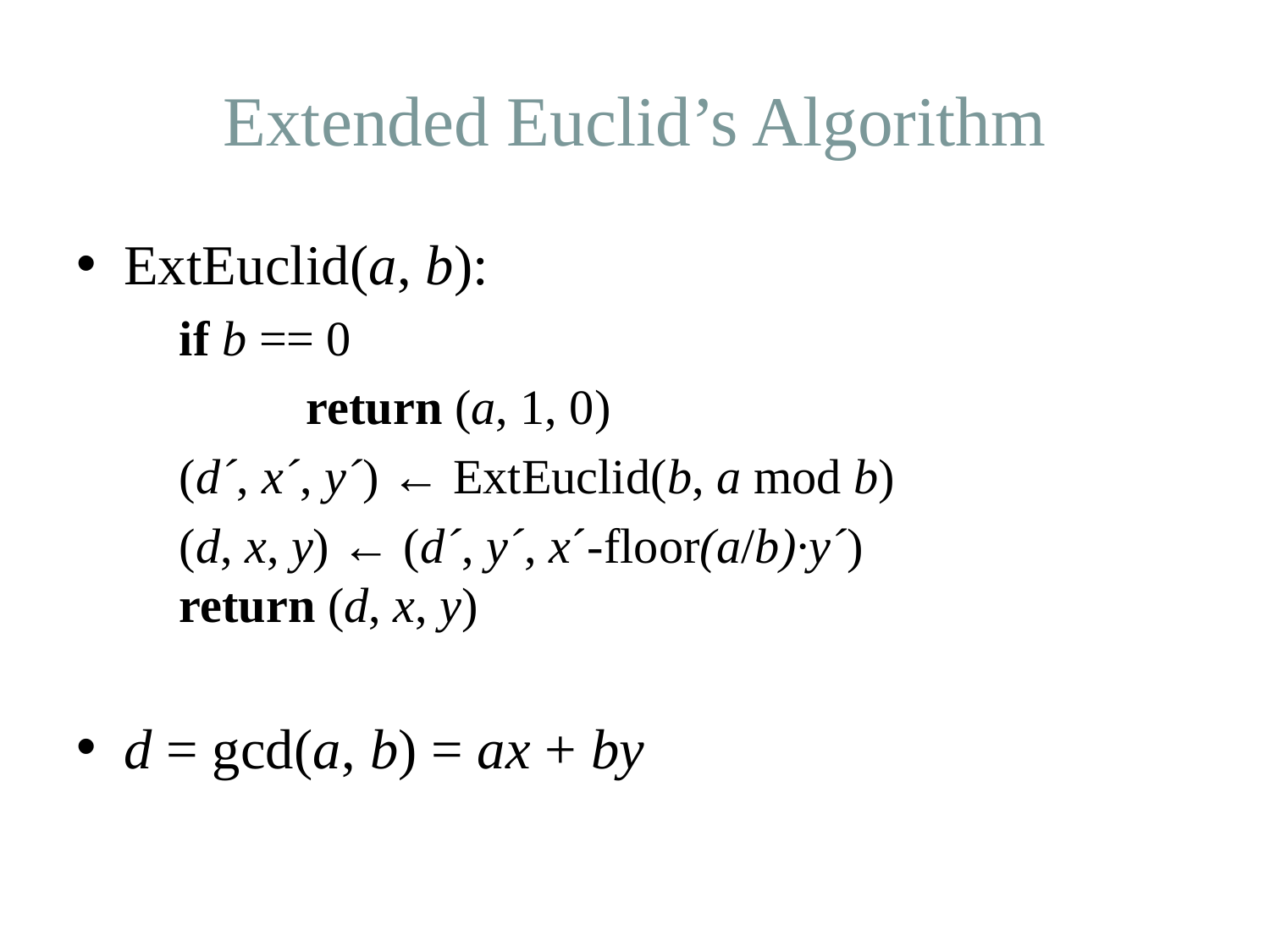

# Extended Euclid’s Algorithm
ExtEuclid(a, b):
	if b == 0
		return (a, 1, 0)
	(d´, x´, y´) ← ExtEuclid(b, a mod b)
	(d, x, y) ← (d´, y´, x´-floor(a/b)·y´)
return (d, x, y)

d = gcd(a, b) = ax + by